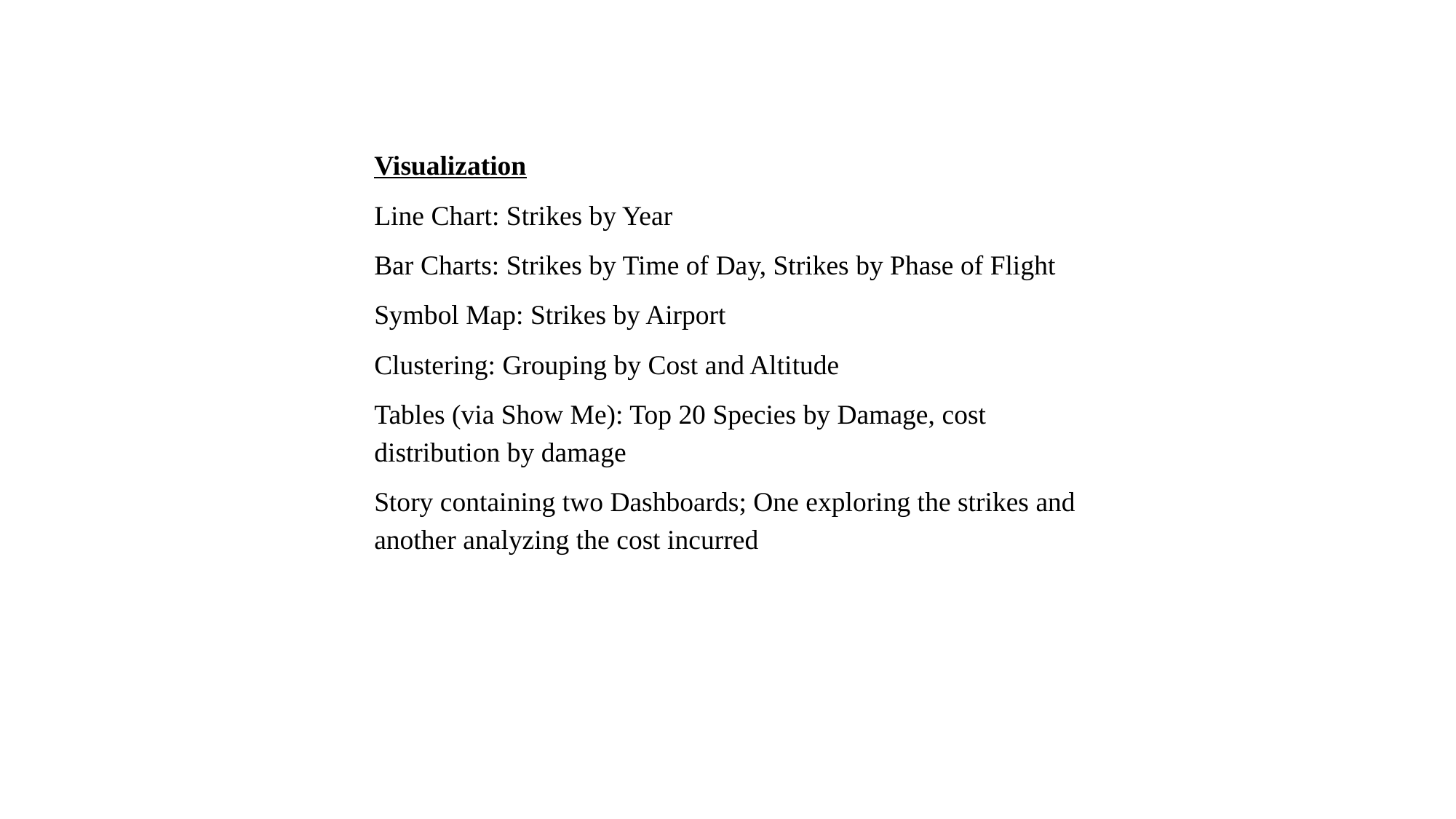

Visualization
Line Chart: Strikes by Year
Bar Charts: Strikes by Time of Day, Strikes by Phase of Flight
Symbol Map: Strikes by Airport
Clustering: Grouping by Cost and Altitude
Tables (via Show Me): Top 20 Species by Damage, cost distribution by damage
Story containing two Dashboards; One exploring the strikes and another analyzing the cost incurred